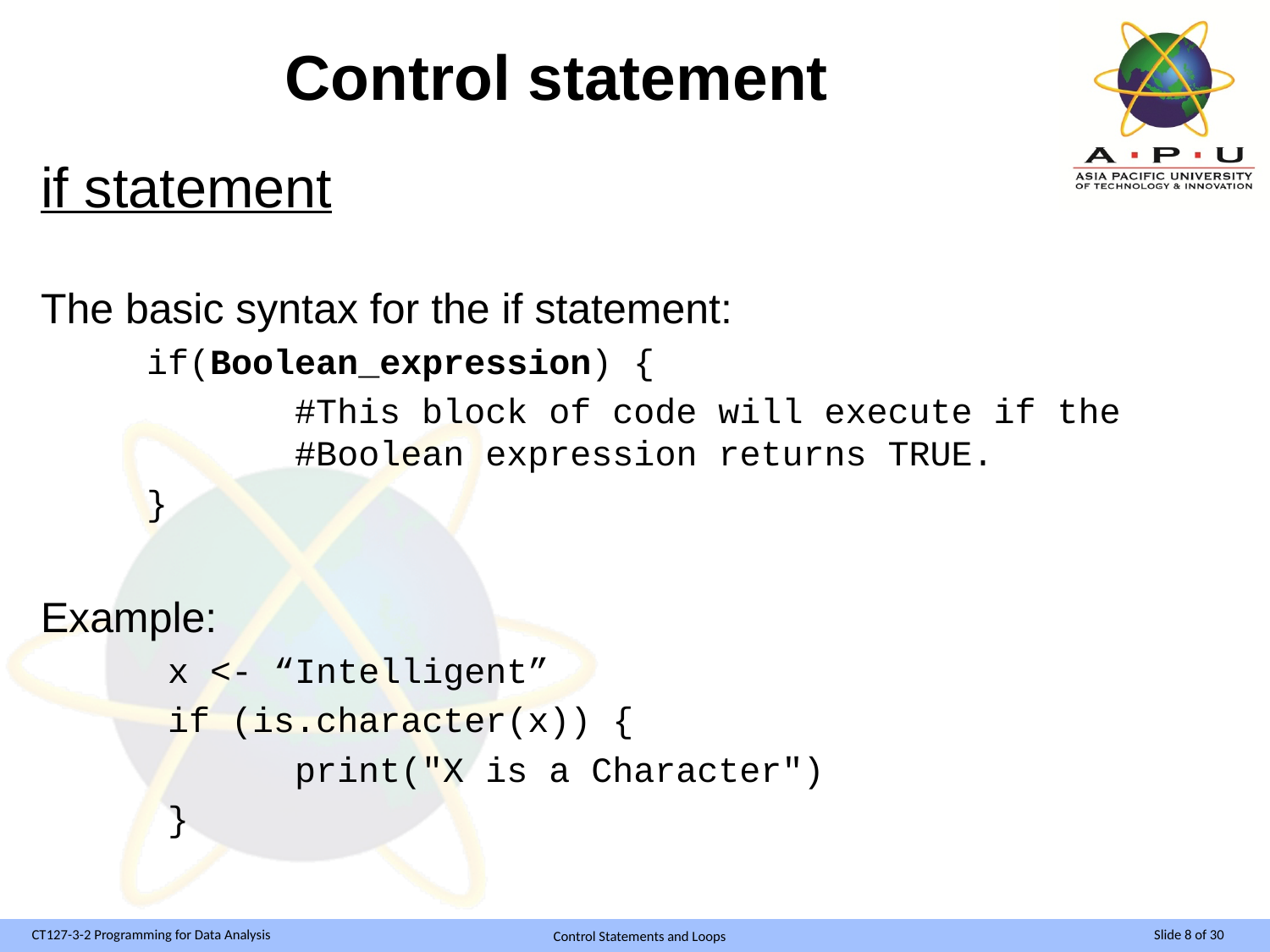

# Control statement
if statement

The basic syntax for the if statement:
     if(Boolean_expression) {
		#This block of code will execute if the 		      #Boolean expression returns TRUE.
     }

Example:
	x <- “Intelligent”
	if (is.character(x)) {
		print("X is a Character")
	}